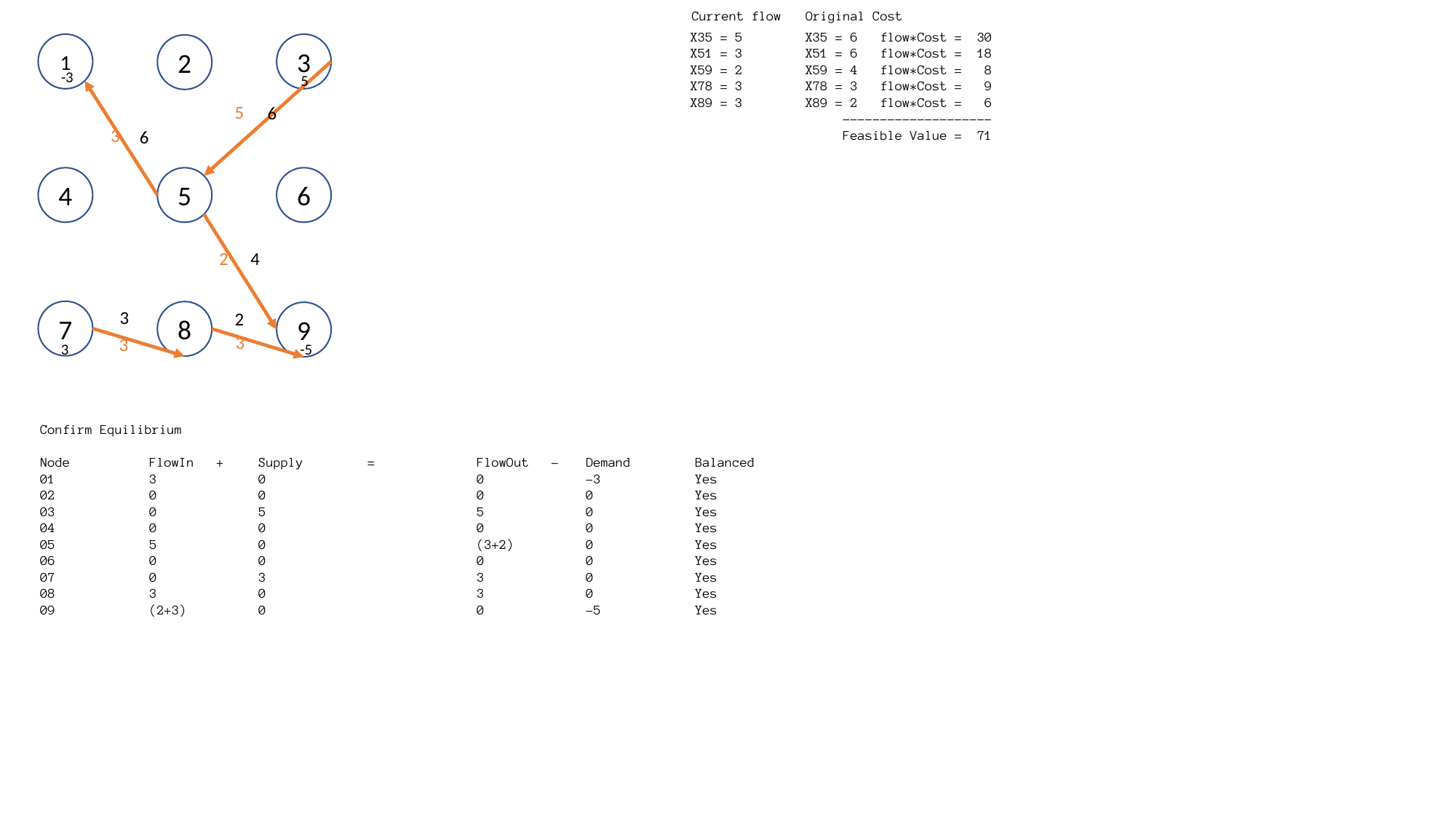

Current flow
Original Cost
X35 = 5
X51 = 3
X59 = 2
X78 = 3
X89 = 3
X35 = 6   flow*Cost =  30
X51 = 6   flow*Cost =  18
X59 = 4   flow*Cost =   8
X78 = 3   flow*Cost =   9
X89 = 2   flow*Cost =   6
     --------------------
     Feasible Value =  71
1
3
2
-3
5
5
6
3
6
4
5
6
4
2
3
7
8
2
9
3
3
3
-5
Confirm Equilibrium

Node	FlowIn   +	Supply	=	FlowOut   -	Demand	Balanced
01	3	0		0	-3	Yes
02	0	0		0	0	Yes
03	0	5		5	0	Yes
04	0	0		0	0	Yes
05	5	0		(3+2)	0	Yes
06	0	0		0	0	Yes
07	0	3		3	0	Yes
08	3	0		3	0	Yes
09	(2+3)	0		0	-5	Yes